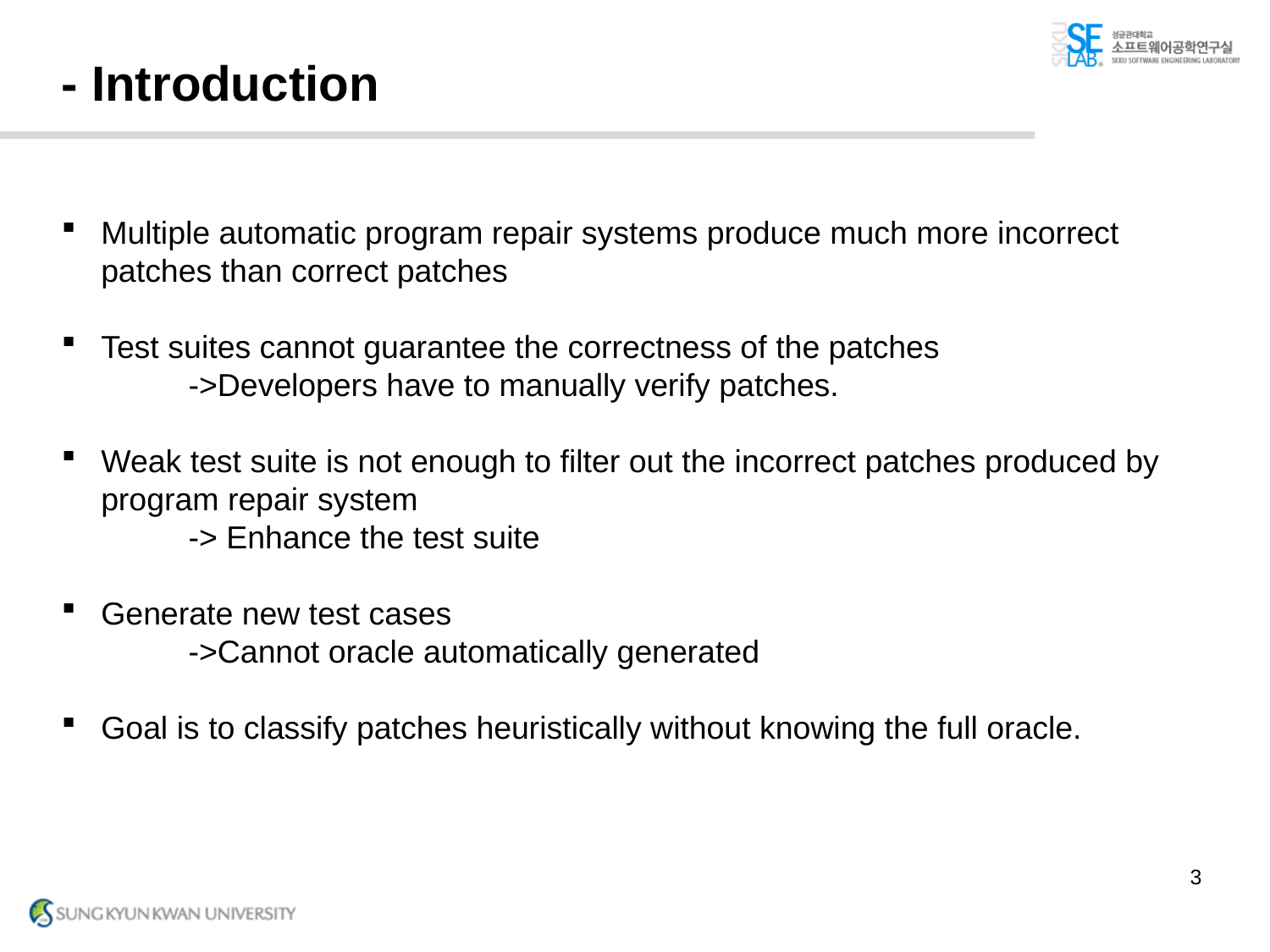

# - Introduction
Multiple automatic program repair systems produce much more incorrect patches than correct patches

Test suites cannot guarantee the correctness of the patches
	->Developers have to manually verify patches.

Weak test suite is not enough to filter out the incorrect patches produced by program repair system
	-> Enhance the test suite

Generate new test cases
	->Cannot oracle automatically generated

Goal is to classify patches heuristically without knowing the full oracle.
3